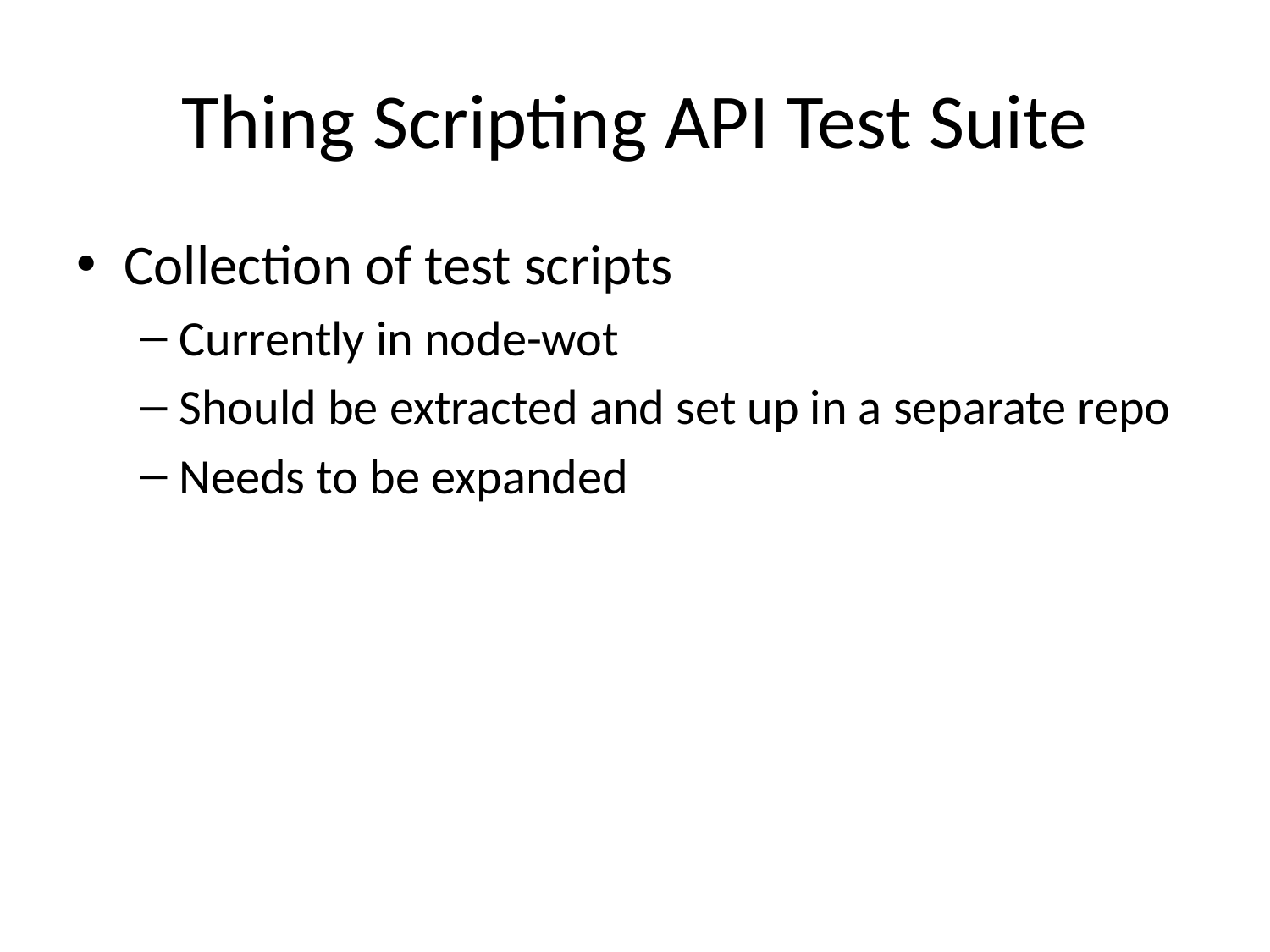

# Thing Scripting API Test Suite
Collection of test scripts
Currently in node-wot
Should be extracted and set up in a separate repo
Needs to be expanded